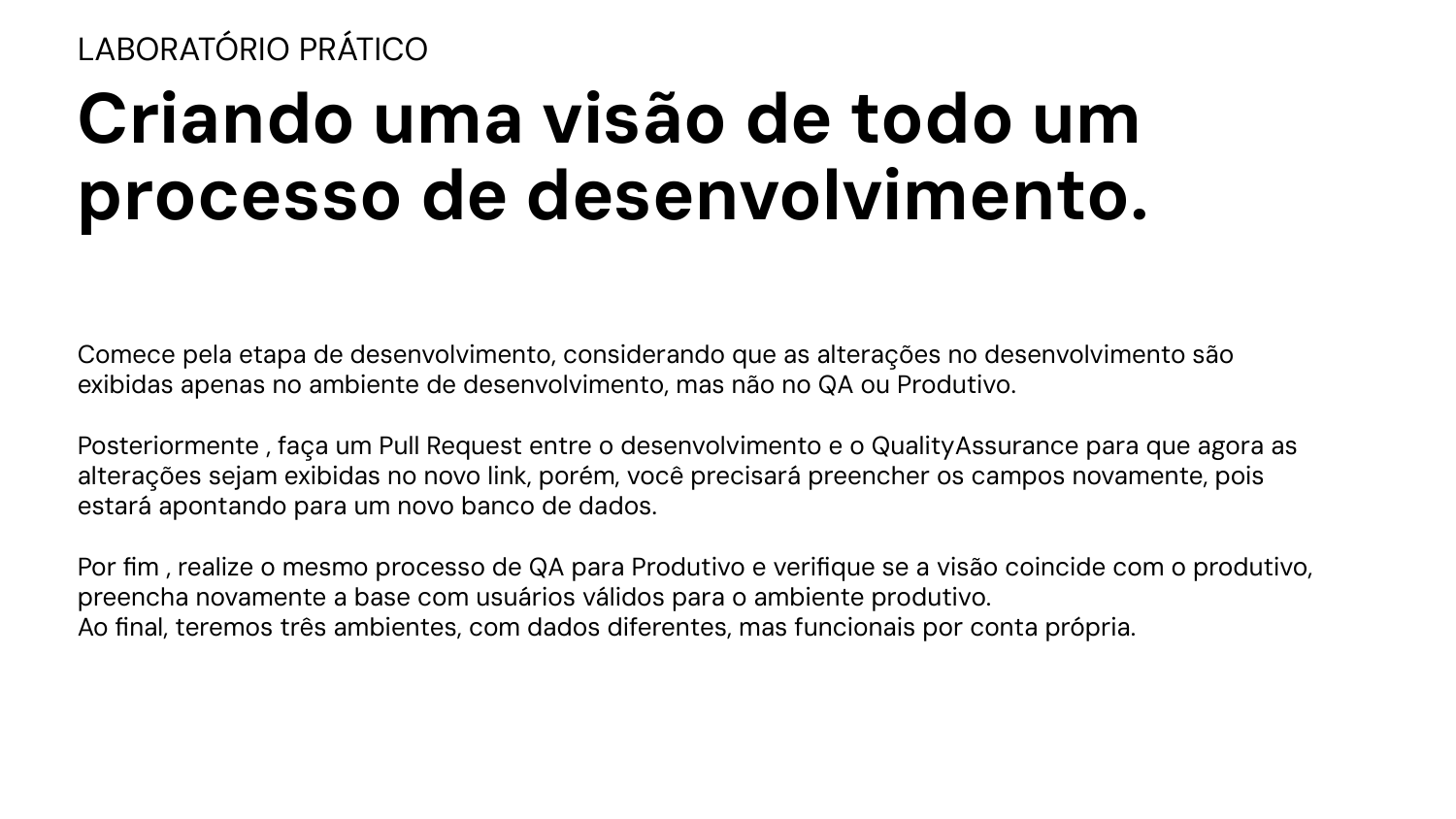

LABORATÓRIO PRÁTICO
Criando uma visão de todo um processo de desenvolvimento.

Comece pela etapa de desenvolvimento, considerando que as alterações no desenvolvimento são exibidas apenas no ambiente de desenvolvimento, mas não no QA ou Produtivo.

Posteriormente , faça um Pull Request entre o desenvolvimento e o QualityAssurance para que agora as alterações sejam exibidas no novo link, porém, você precisará preencher os campos novamente, pois estará apontando para um novo banco de dados.

Por fim , realize o mesmo processo de QA para Produtivo e verifique se a visão coincide com o produtivo, preencha novamente a base com usuários válidos para o ambiente produtivo.
Ao final, teremos três ambientes, com dados diferentes, mas funcionais por conta própria.